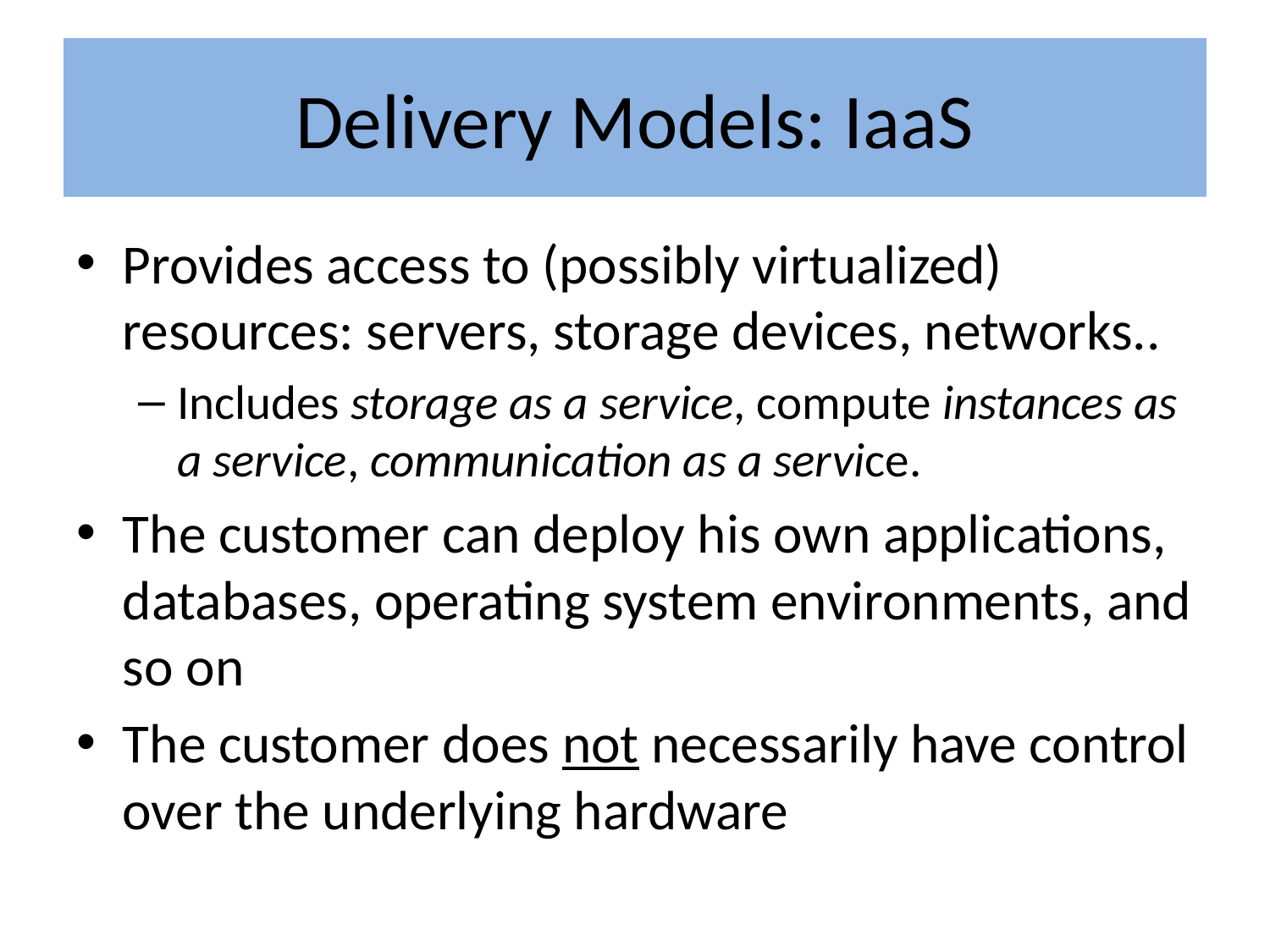

# Delivery Models: IaaS
Provides access to (possibly virtualized) resources: servers, storage devices, networks..
Includes storage as a service, compute instances as a service, communication as a service.
The customer can deploy his own applications, databases, operating system environments, and so on
The customer does not necessarily have control over the underlying hardware